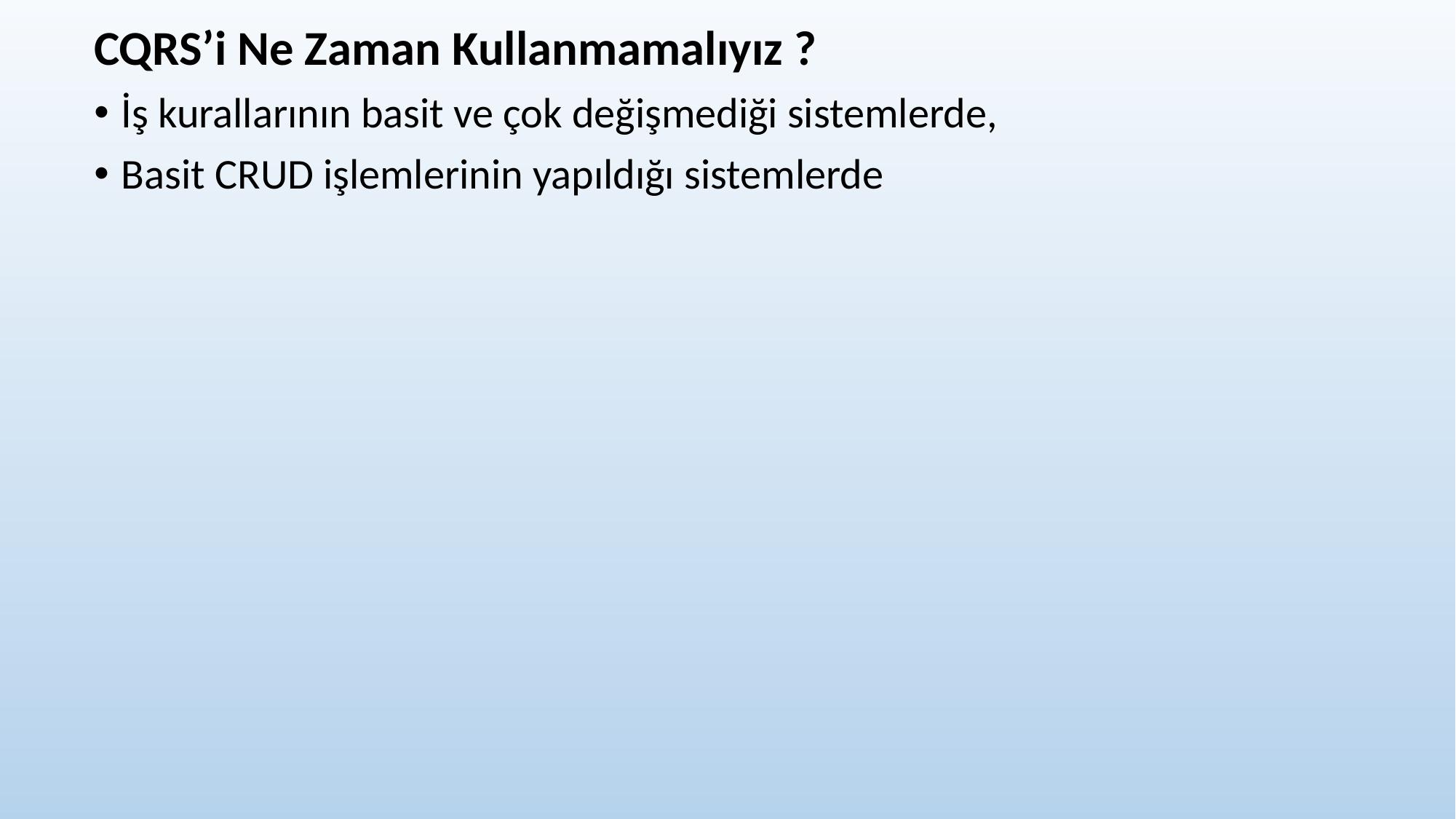

CQRS’i Ne Zaman Kullanmamalıyız ?
İş kurallarının basit ve çok değişmediği sistemlerde,
Basit CRUD işlemlerinin yapıldığı sistemlerde